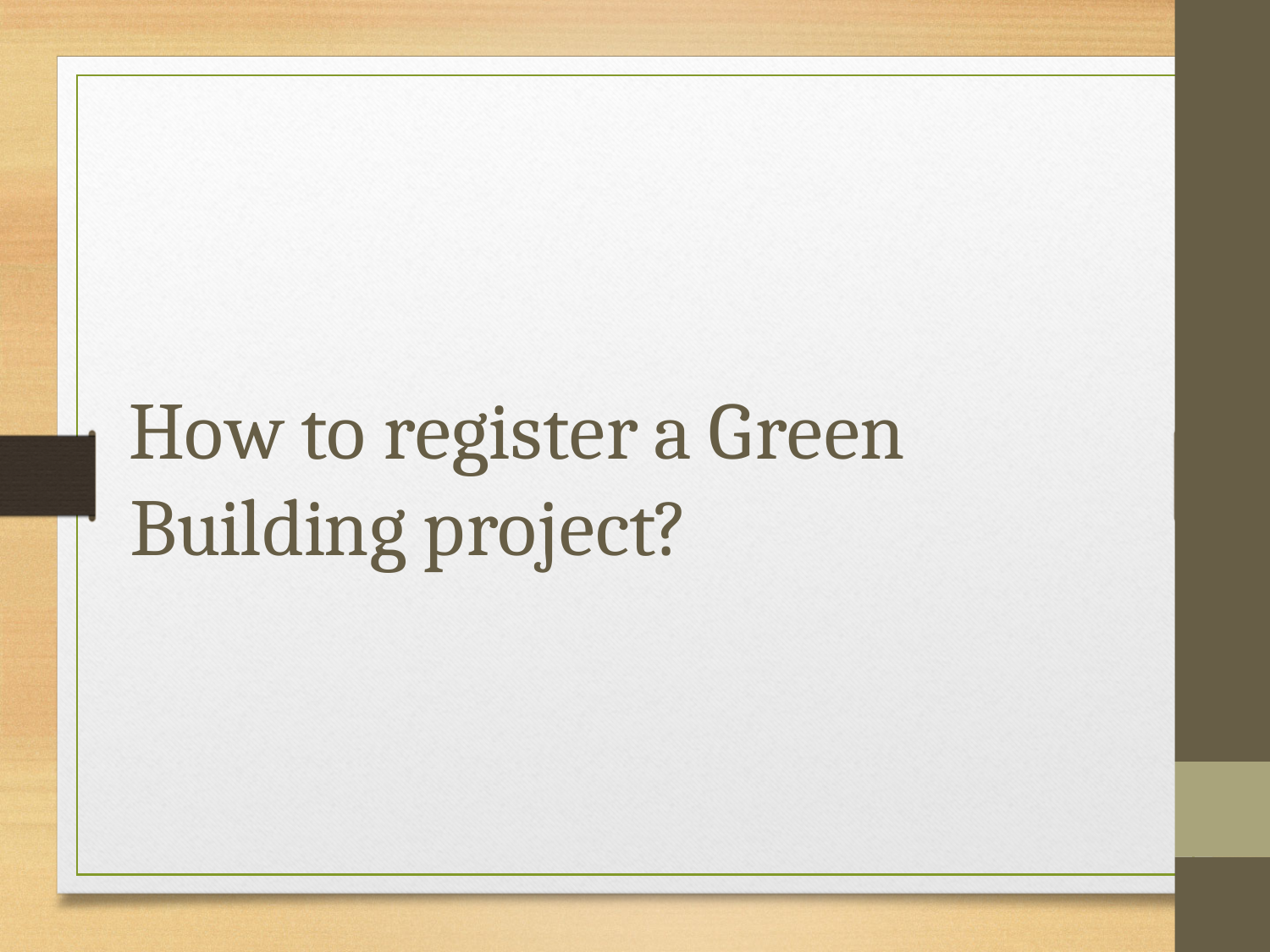

How to register a Green
Building project?